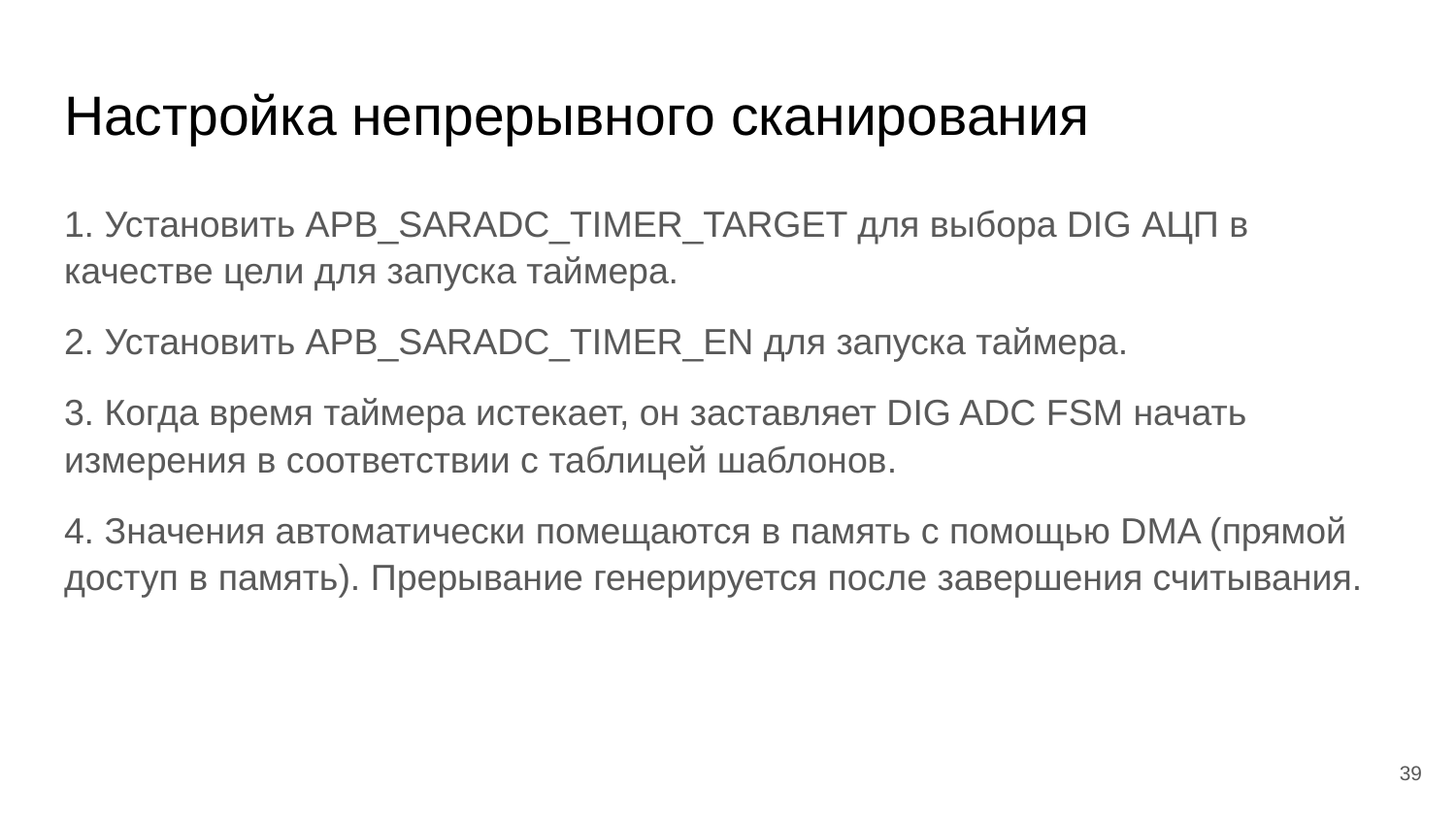

# Настройка непрерывного сканирования
1. Установить APB_SARADC_TIMER_TARGET для выбора DIG АЦП в качестве цели для запуска таймера.
2. Установить APB_SARADC_TIMER_EN для запуска таймера.
3. Когда время таймера истекает, он заставляет DIG ADC FSM начать измерения в соответствии с таблицей шаблонов.
4. Значения автоматически помещаются в память с помощью DMA (прямой доступ в память). Прерывание генерируется после завершения считывания.

39